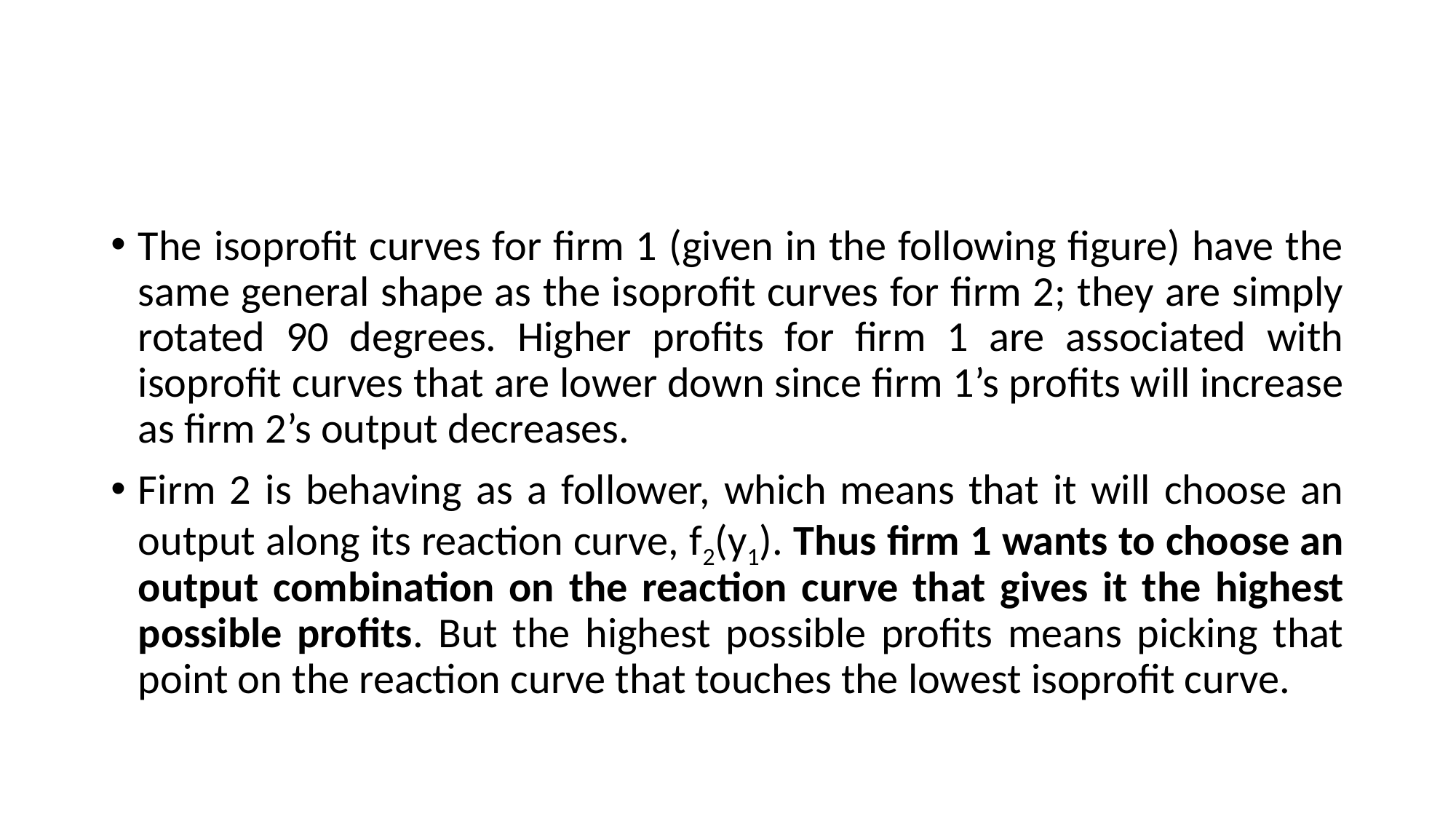

#
The isoprofit curves for firm 1 (given in the following figure) have the same general shape as the isoprofit curves for firm 2; they are simply rotated 90 degrees. Higher profits for firm 1 are associated with isoprofit curves that are lower down since firm 1’s profits will increase as firm 2’s output decreases.
Firm 2 is behaving as a follower, which means that it will choose an output along its reaction curve, f2(y1). Thus firm 1 wants to choose an output combination on the reaction curve that gives it the highest possible profits. But the highest possible profits means picking that point on the reaction curve that touches the lowest isoprofit curve.